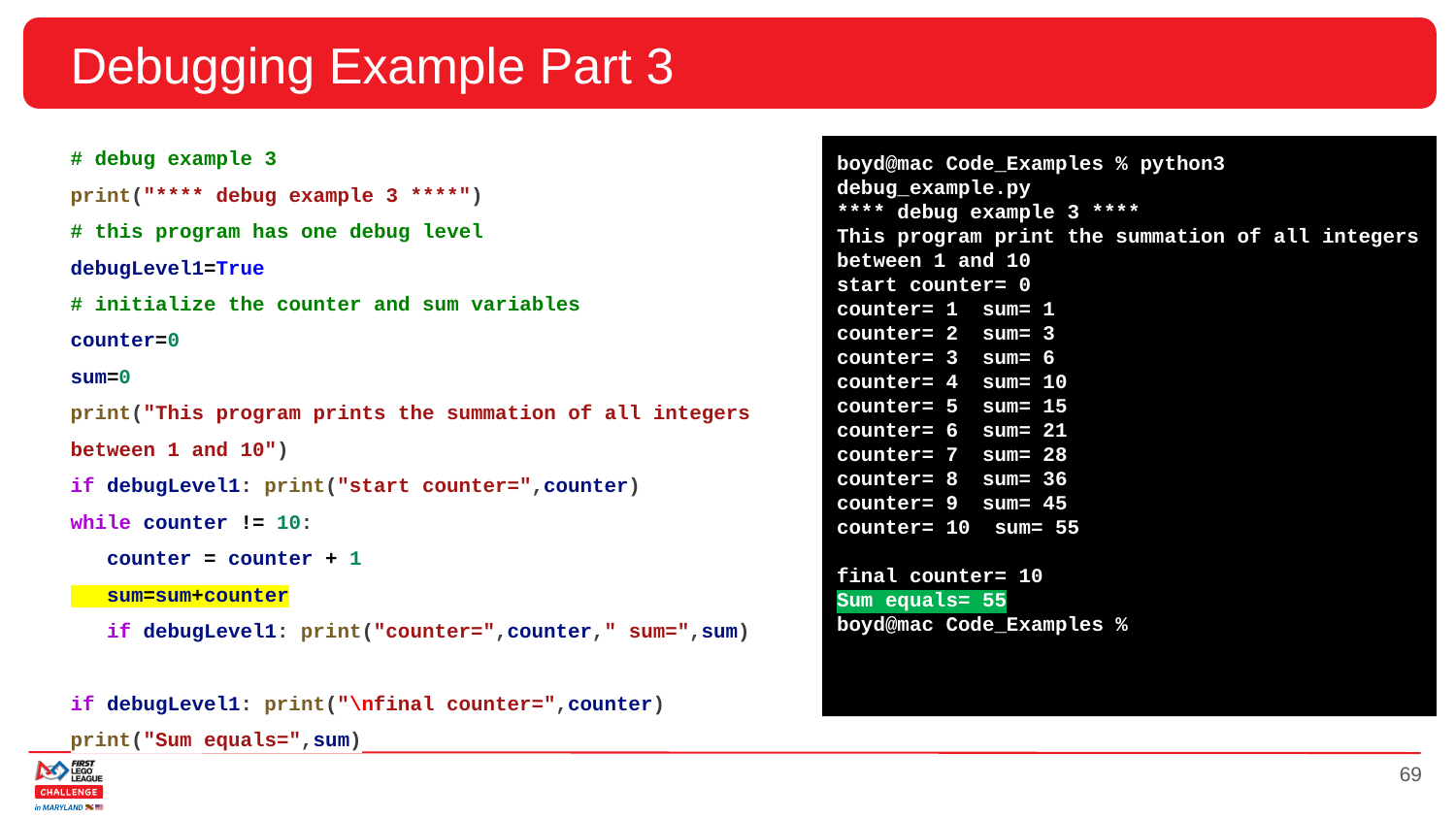

# Debugging Example Part 3
# debug example 3
print("**** debug example 3 ****")
# this program has one debug level
debugLevel1=True
# initialize the counter and sum variables
counter=0
sum=0
print("This program prints the summation of all integers between 1 and 10")
if debugLevel1: print("start counter=",counter)
while counter != 10:
   counter = counter + 1
   sum=sum+counter
   if debugLevel1: print("counter=",counter," sum=",sum)

if debugLevel1: print("\nfinal counter=",counter)
print("Sum equals=",sum)

boyd@mac Code_Examples % python3 debug_example.py
**** debug example 3 ****
This program print the summation of all integers between 1 and 10
start counter= 0
counter= 1  sum= 1
counter= 2  sum= 3
counter= 3  sum= 6
counter= 4  sum= 10
counter= 5  sum= 15
counter= 6  sum= 21
counter= 7  sum= 28
counter= 8  sum= 36
counter= 9  sum= 45
counter= 10  sum= 55

final counter= 10
Sum equals= 55
boyd@mac Code_Examples %
69